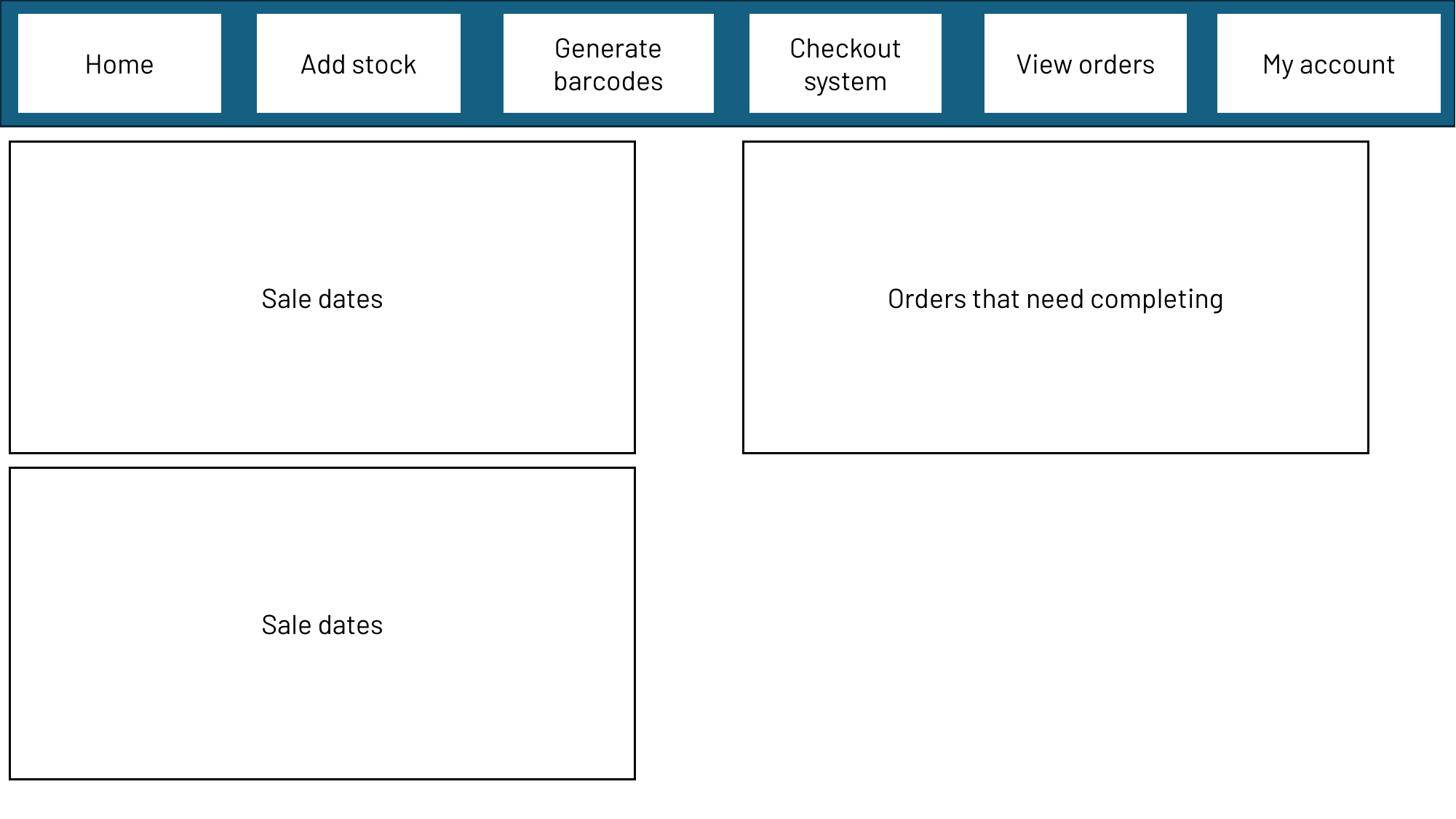

Home
Add stock
Generate barcodes
Checkout system
View orders
My account
Sale dates
Orders that need completing
Sale dates